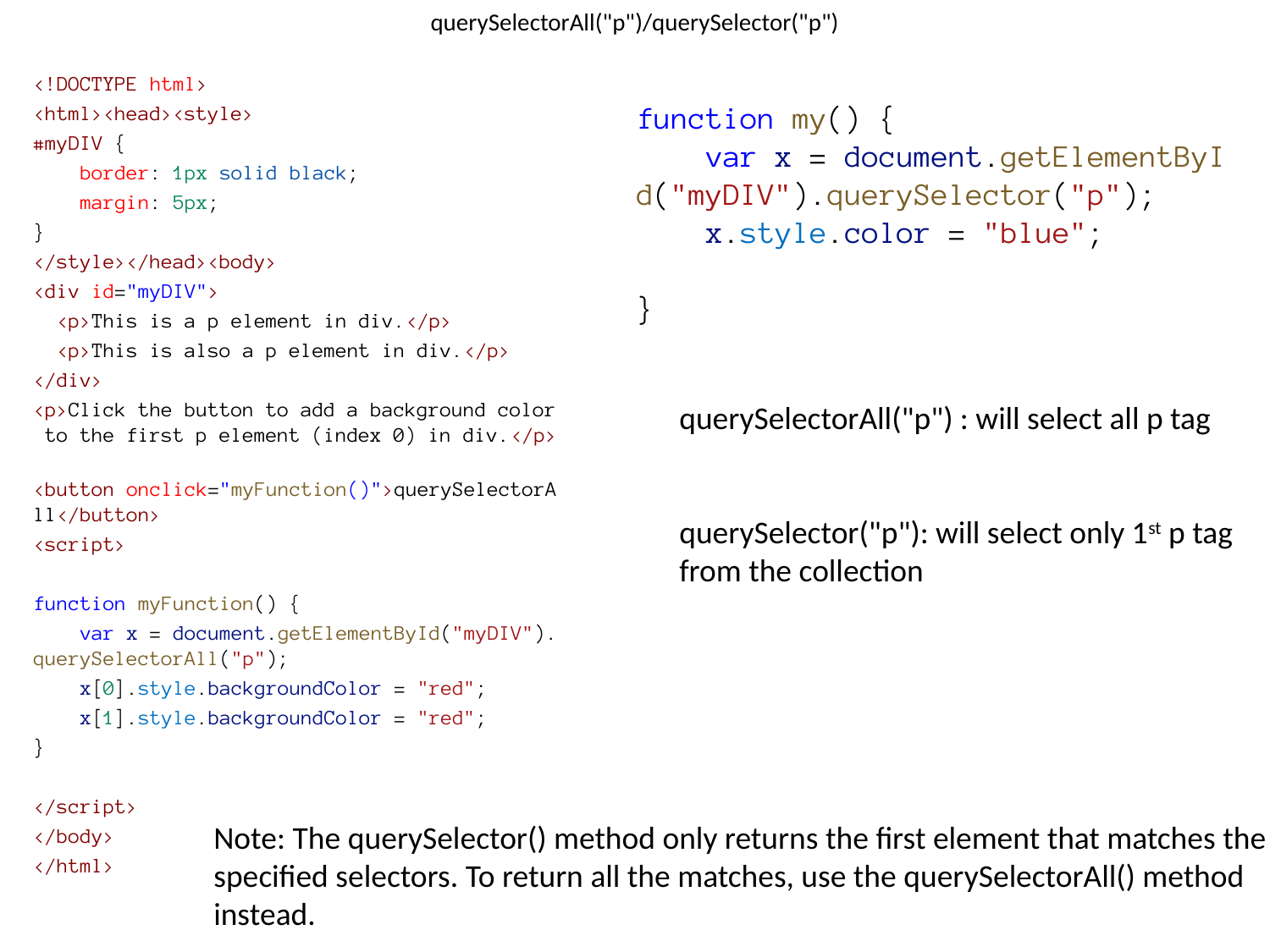

# querySelectorAll("p")/querySelector("p")
function my() {
    var x = document.getElementById("myDIV").querySelector("p");
    x.style.color = "blue";

}
<!DOCTYPE html>
<html><head><style>
#myDIV {
    border: 1px solid black;
    margin: 5px;
}
</style></head><body>
<div id="myDIV">
  <p>This is a p element in div.</p>
  <p>This is also a p element in div.</p>
</div>
<p>Click the button to add a background color to the first p element (index 0) in div.</p>
<button onclick="myFunction()">querySelectorAll</button>
<script>

function myFunction() {
    var x = document.getElementById("myDIV").querySelectorAll("p");
    x[0].style.backgroundColor = "red";
    x[1].style.backgroundColor = "red";
}

</script>
</body>
</html>

querySelectorAll("p") : will select all p tag

querySelector("p"): will select only 1st p tag from the collection

Note: The querySelector() method only returns the first element that matches the specified selectors. To return all the matches, use the querySelectorAll() method instead.